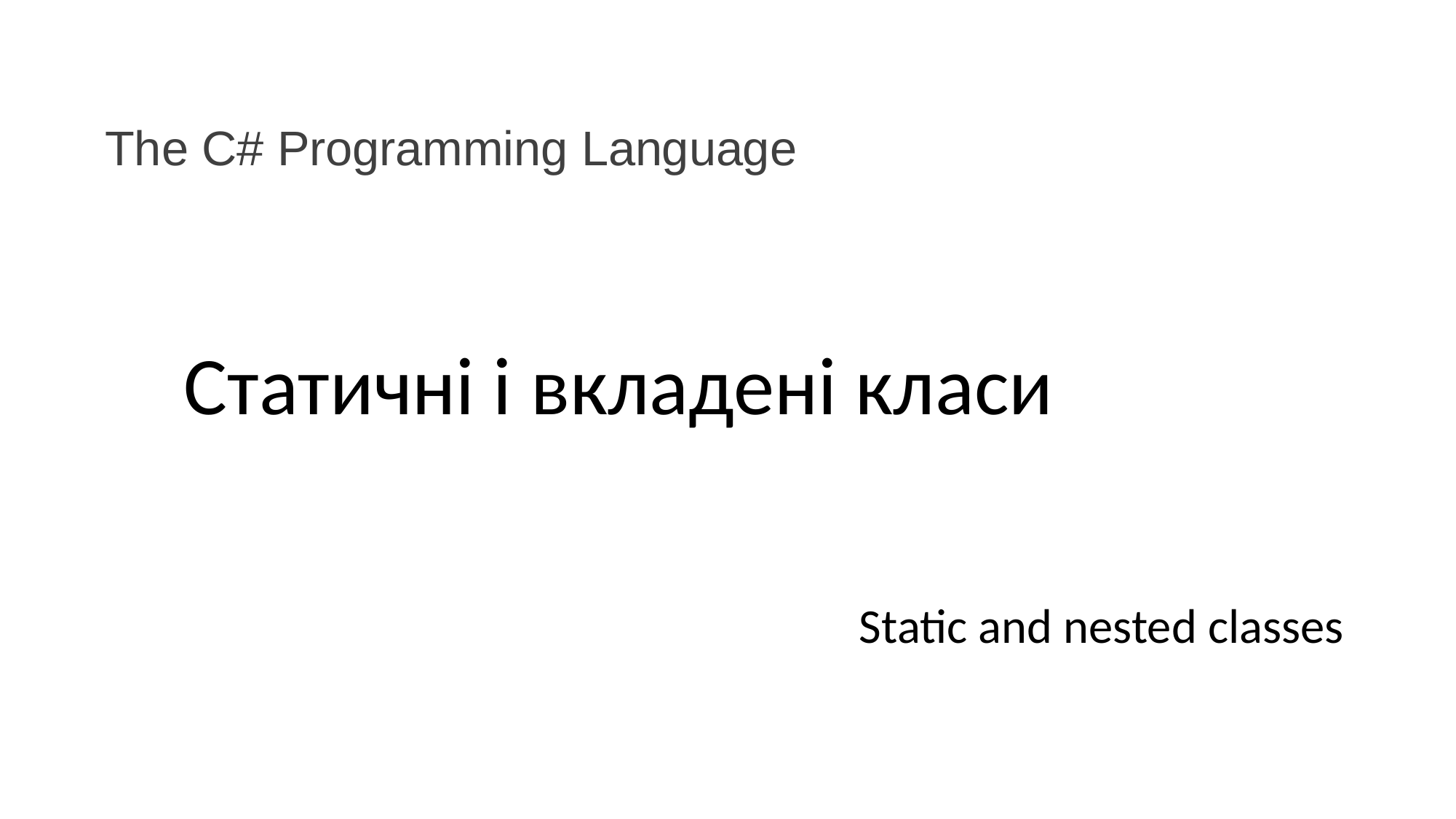

The C# Programming Language
Статичні і вкладені класи
Static and nested classes